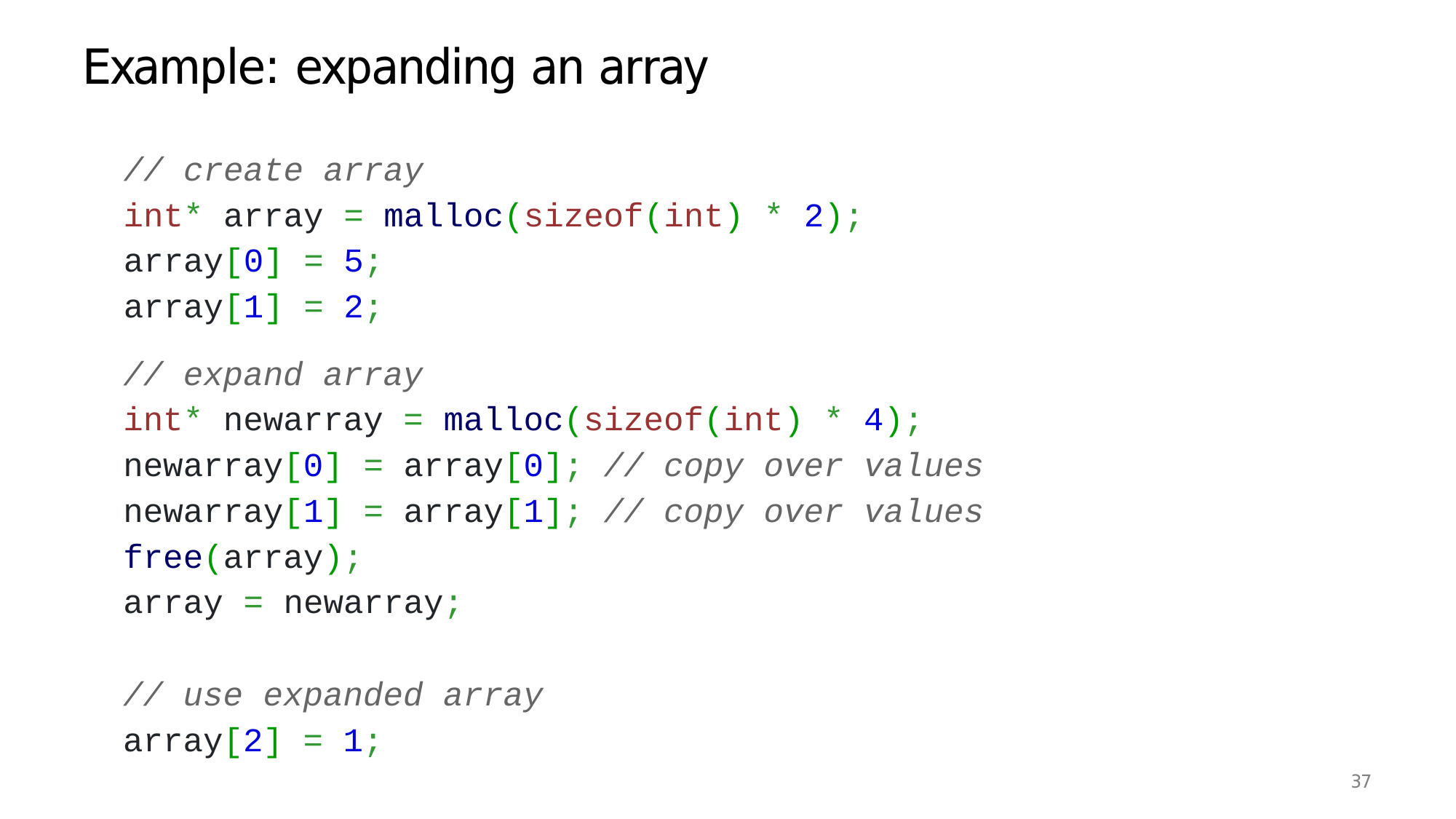

# Example: expanding an array
  // create array
  int* array = malloc(sizeof(int) * 2);
  array[0] = 5;
  array[1] = 2;
  // expand array
  int* newarray = malloc(sizeof(int) * 4);
  newarray[0] = array[0]; // copy over values
  newarray[1] = array[1]; // copy over values
  free(array);
  array = newarray;
  // use expanded array
  array[2] = 1;
37